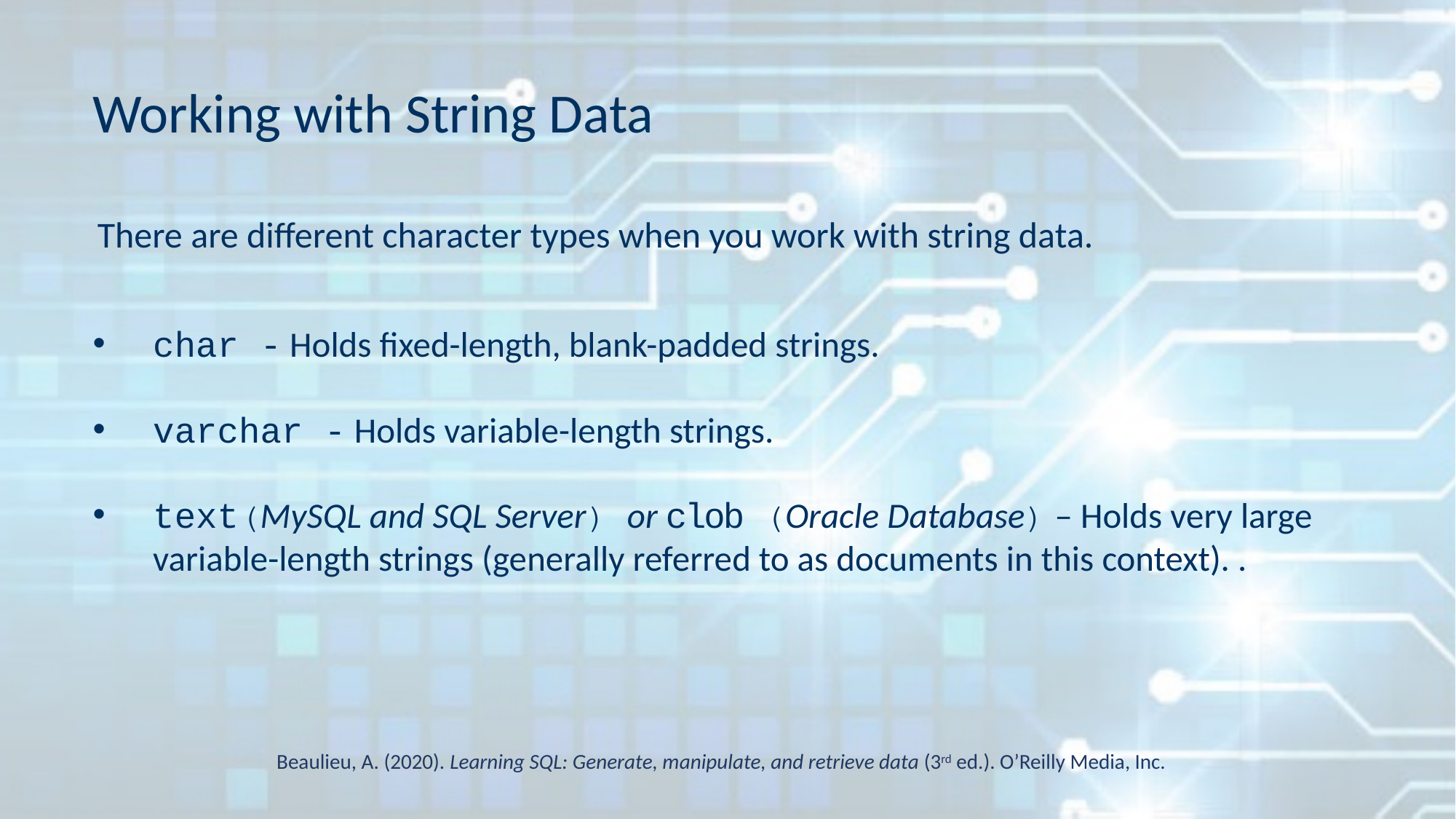

# Working with String Data
There are different character types when you work with string data.
char - Holds fixed-length, blank-padded strings.

varchar - Holds variable-length strings.

text(MySQL and SQL Server) or clob (Oracle Database) – Holds very large variable-length strings (generally referred to as documents in this context). .